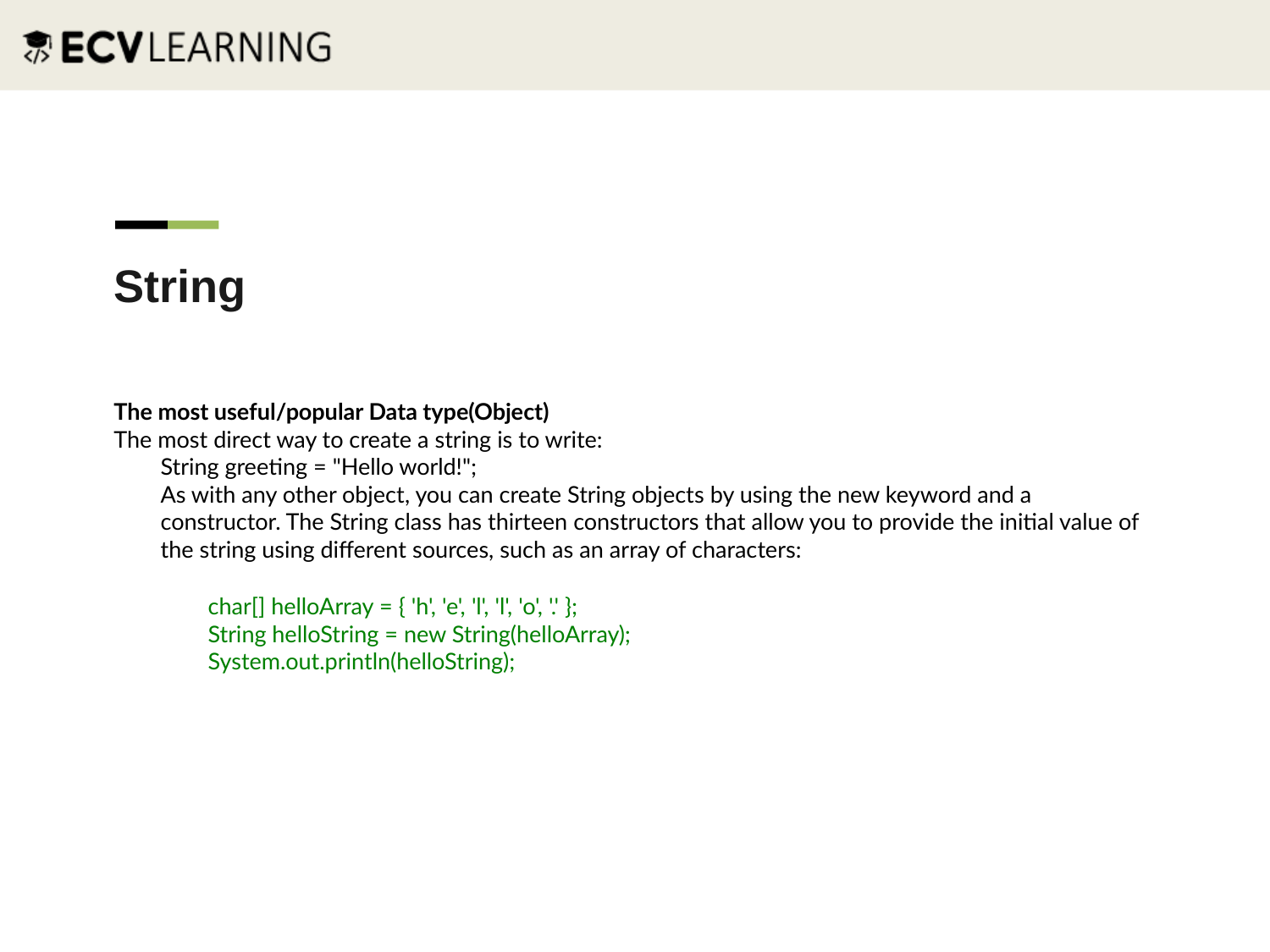

String
The most useful/popular Data type(Object)
The most direct way to create a string is to write:
String greeting = "Hello world!";
As with any other object, you can create String objects by using the new keyword and a constructor. The String class has thirteen constructors that allow you to provide the initial value of the string using different sources, such as an array of characters:

        char[] helloArray = { 'h', 'e', 'l', 'l', 'o', '.' };
        String helloString = new String(helloArray);
        System.out.println(helloString);